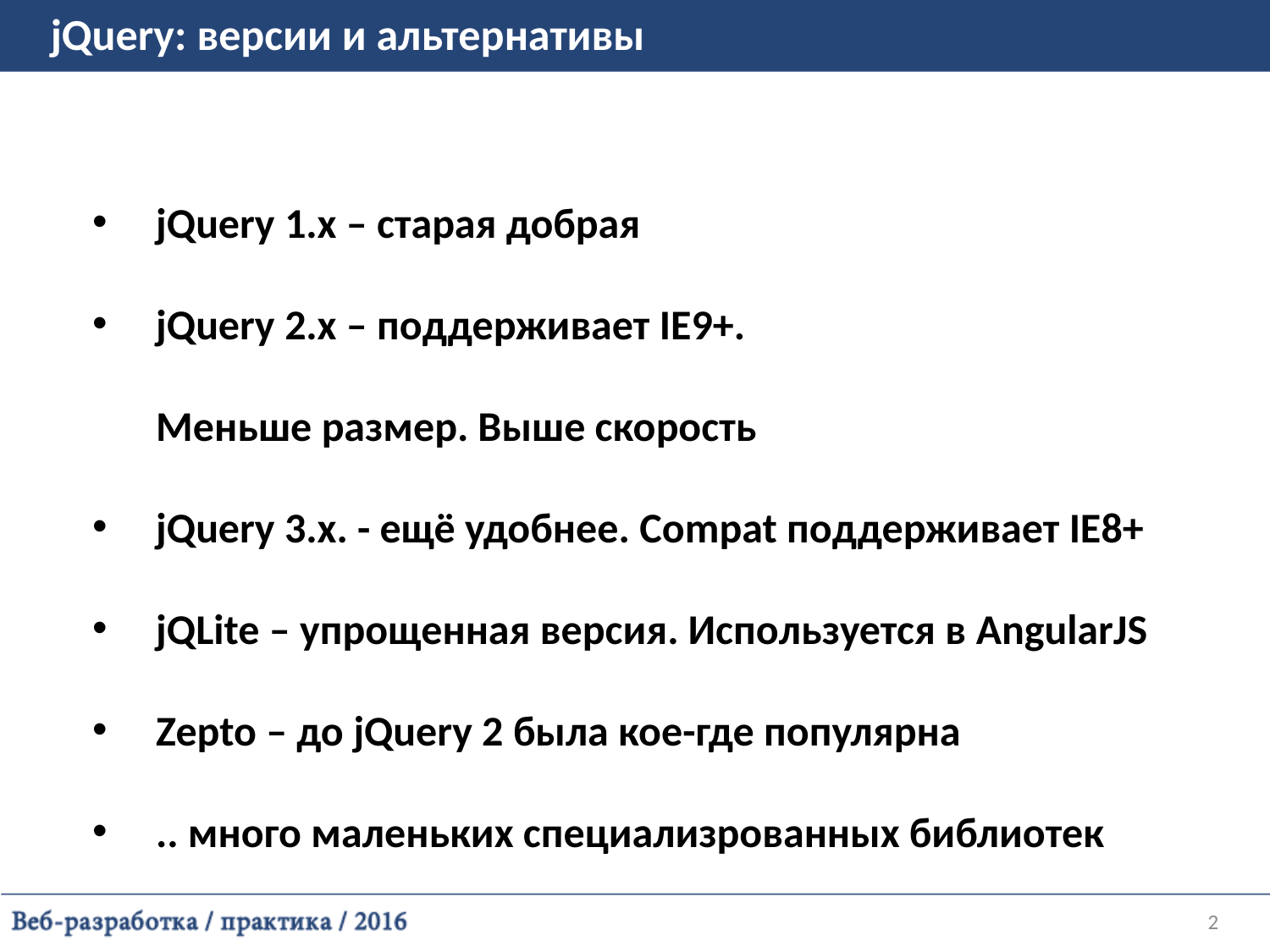

jQuery: версии и альтернативы
jQuery 1.х – старая добрая
jQuery 2.х – поддерживает IE9+.
Меньше размер. Выше скорость
jQuery 3.х. - ещё удобнее. Compat поддерживает IE8+
jQLite – упрощенная версия. Используется в AngularJS
Zepto – до jQuery 2 была кое-где популярна
.. много маленьких специализрованных библиотек
2